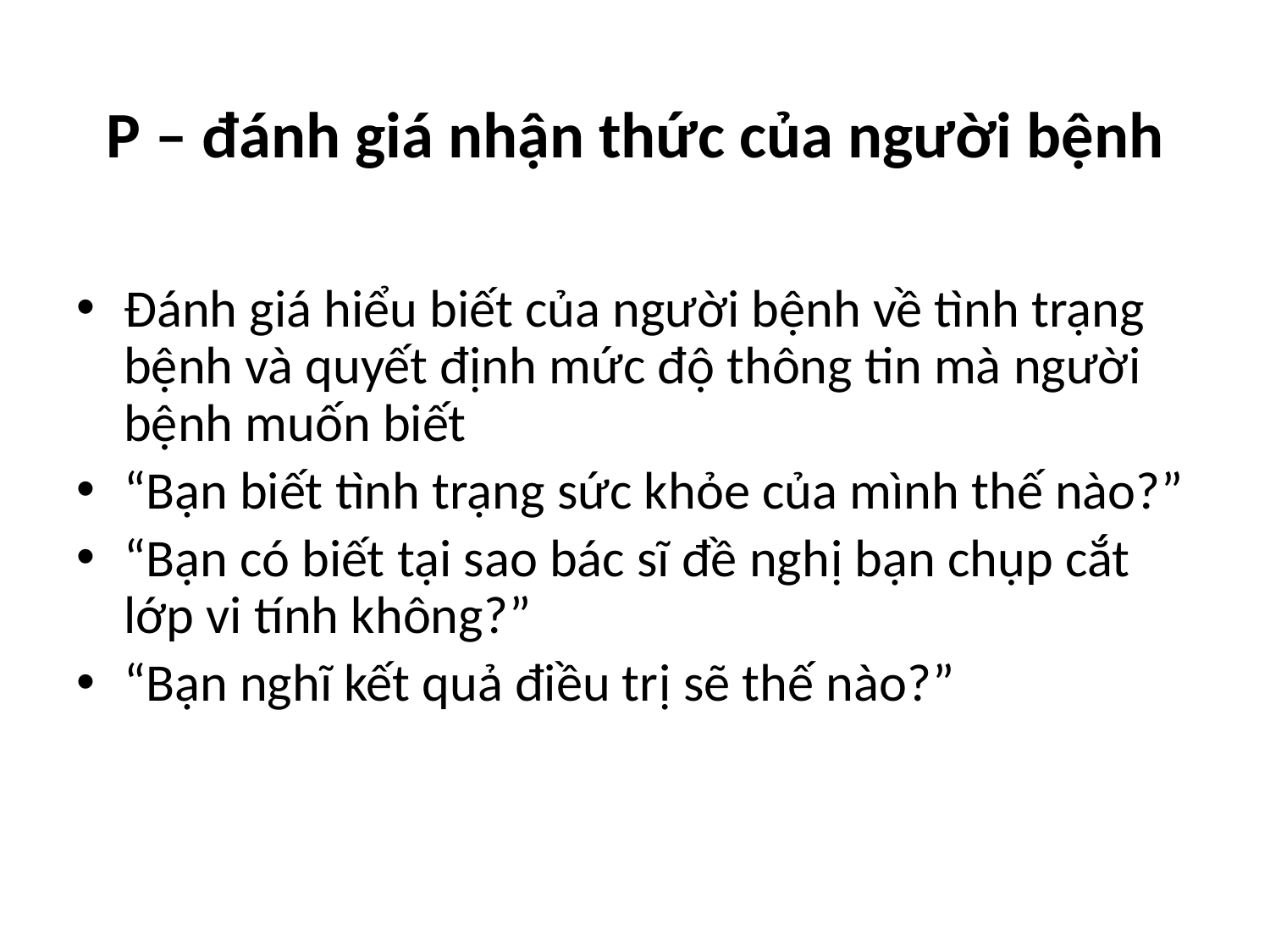

# P – đánh giá nhận thức của người bệnh
Đánh giá hiểu biết của người bệnh về tình trạng bệnh và quyết định mức độ thông tin mà người bệnh muốn biết
“Bạn biết tình trạng sức khỏe của mình thế nào?”
“Bạn có biết tại sao bác sĩ đề nghị bạn chụp cắt lớp vi tính không?”
“Bạn nghĩ kết quả điều trị sẽ thế nào?”